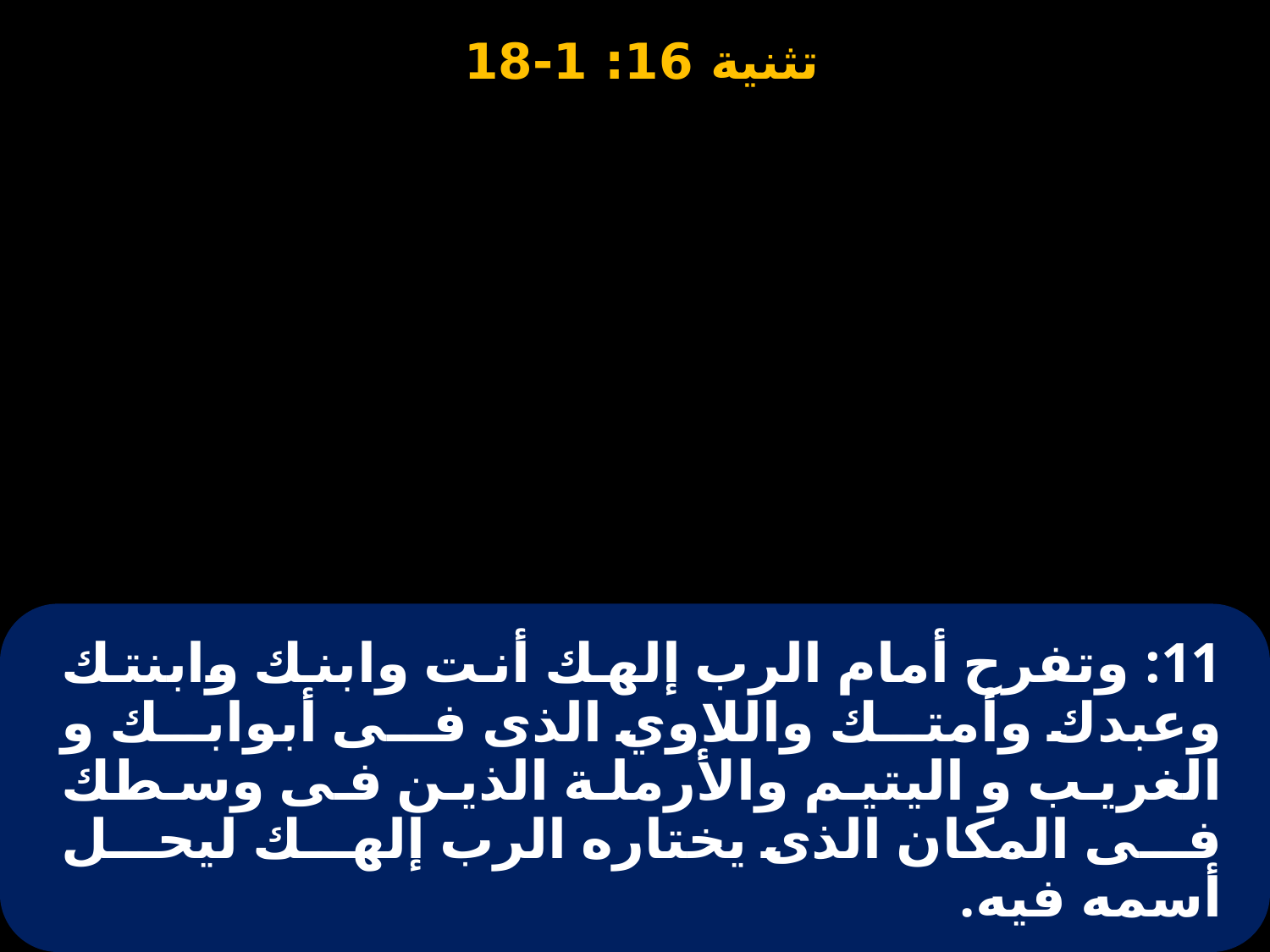

# 11: وتفرح أمام الرب إلهك أنت وابنك وابنتك وعبدك وأمتك واللاوي الذى فى أبوابك و الغريب و اليتيم والأرملة الذين فى وسطك فى المكان الذى يختاره الرب إلهك ليحل أسمه فيه.